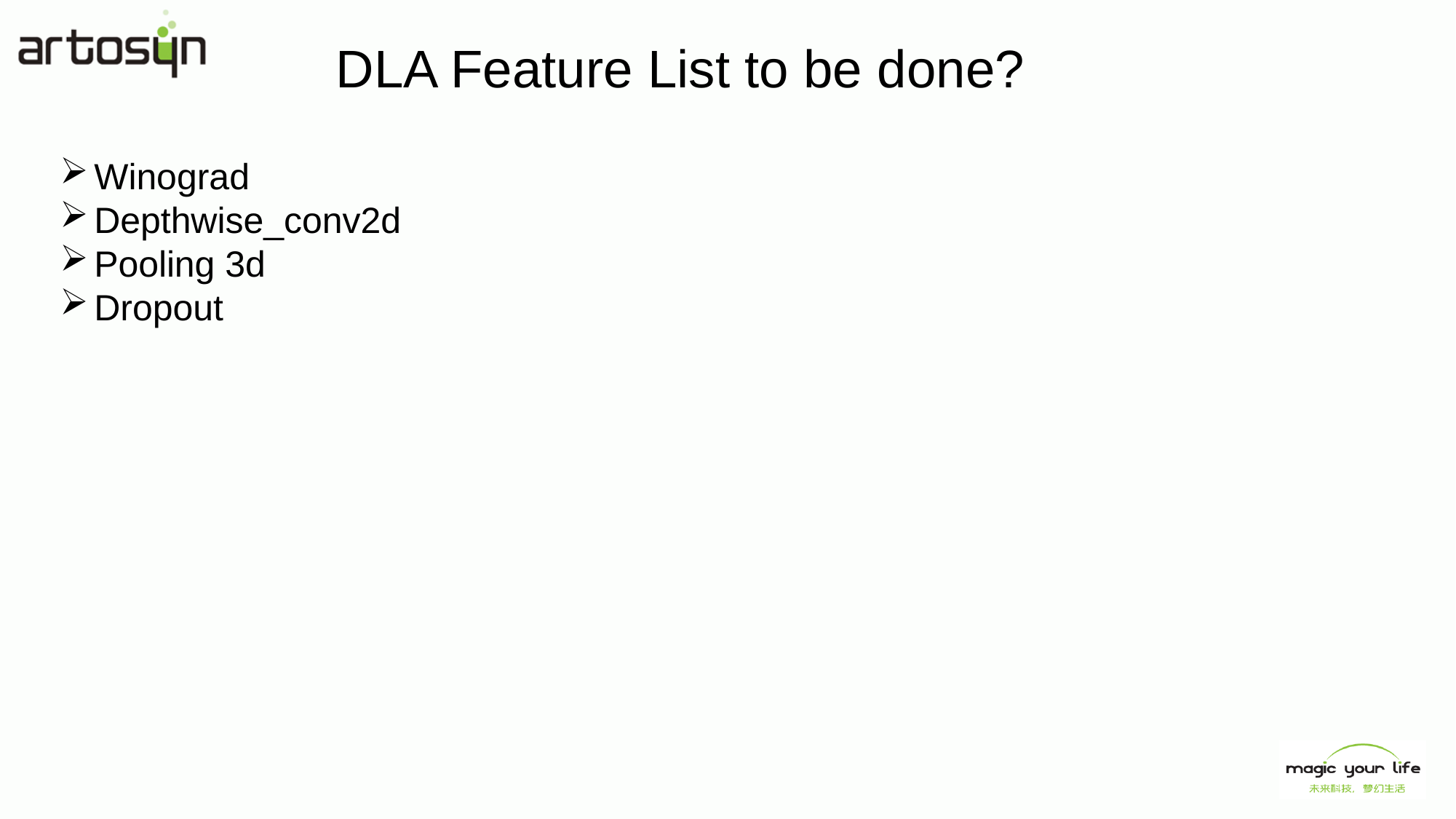

DLA Feature List to be done?
Winograd
Depthwise_conv2d
Pooling 3d
Dropout